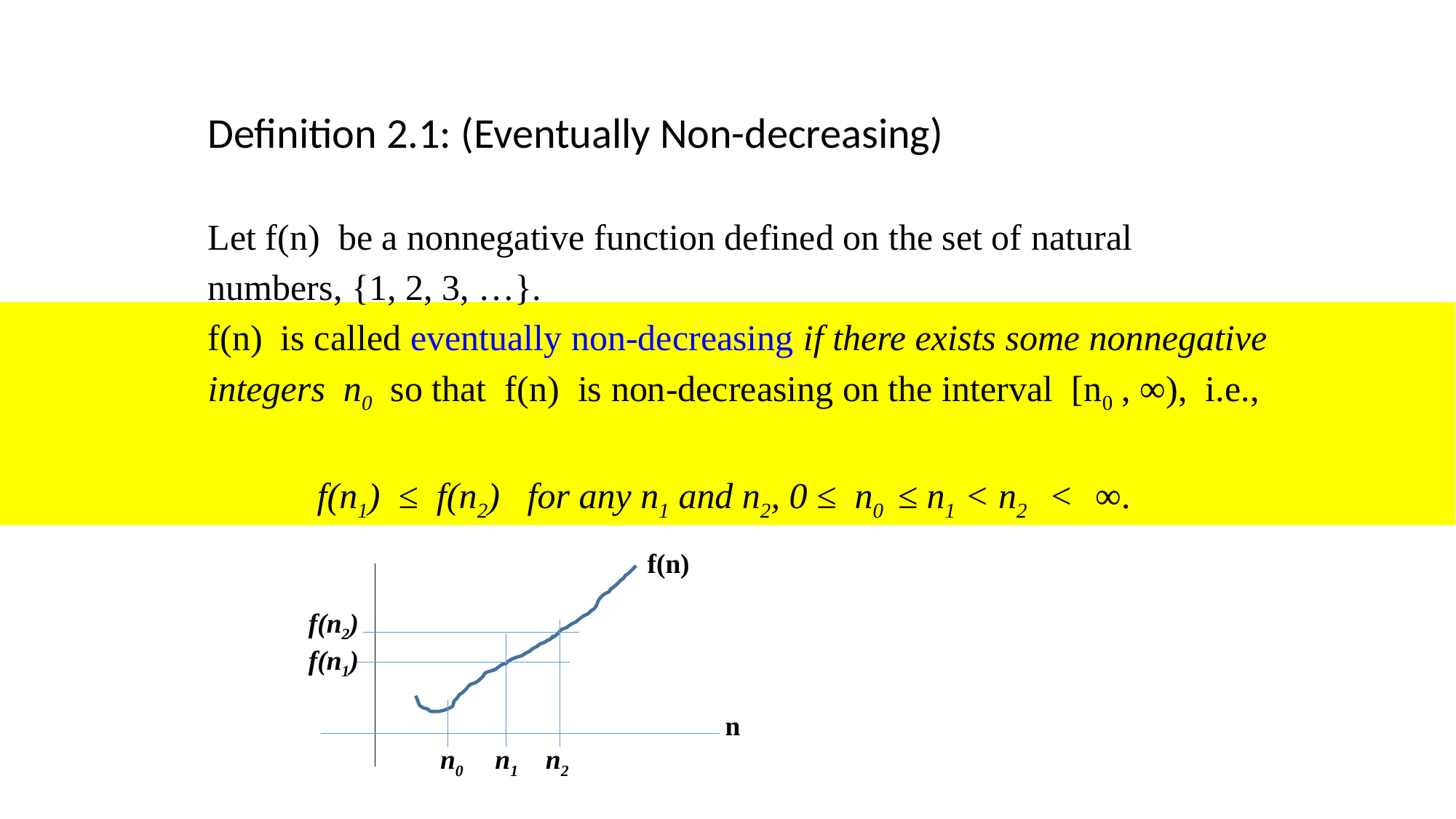

Definition 2.1: (Eventually Non-decreasing)

Let f(n)  be a nonnegative function defined on the set of natural numbers, {1, 2, 3, …}.
f(n)  is called eventually non-decreasing if there exists some nonnegative integers  n0  so that  f(n)  is non-decreasing on the interval  [n0 , ∞),  i.e.,

	f(n1)  ≤  f(n2)   for any n1 and n2, 0 ≤  n0  ≤ n1 < n2 < ∞.

f(n)

f(n2)
f(n1)
n
  n0     n1    n2